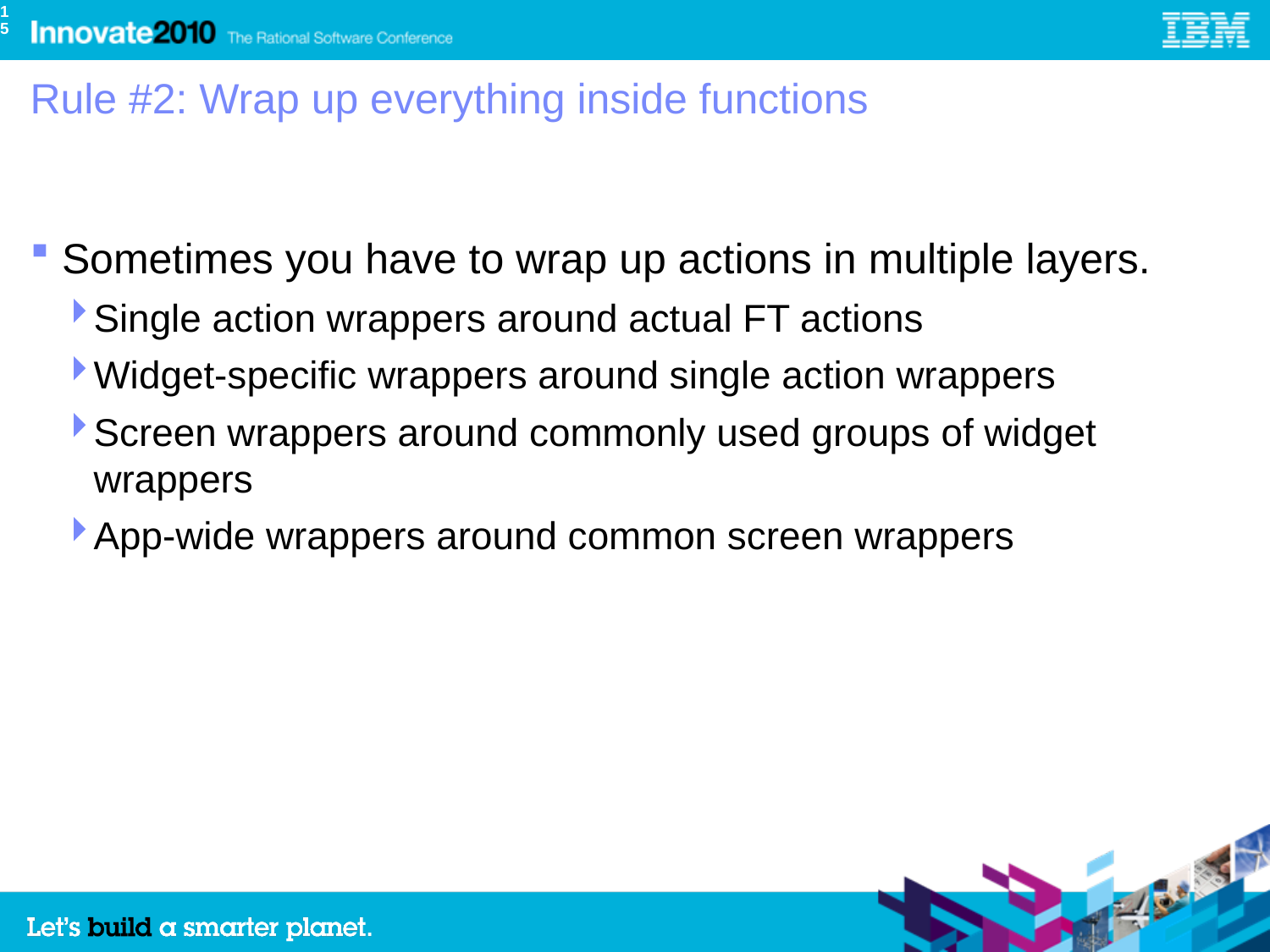

15
# Rule #2: Wrap up everything inside functions
Sometimes you have to wrap up actions in multiple layers.
Single action wrappers around actual FT actions
Widget-specific wrappers around single action wrappers
Screen wrappers around commonly used groups of widget wrappers
App-wide wrappers around common screen wrappers